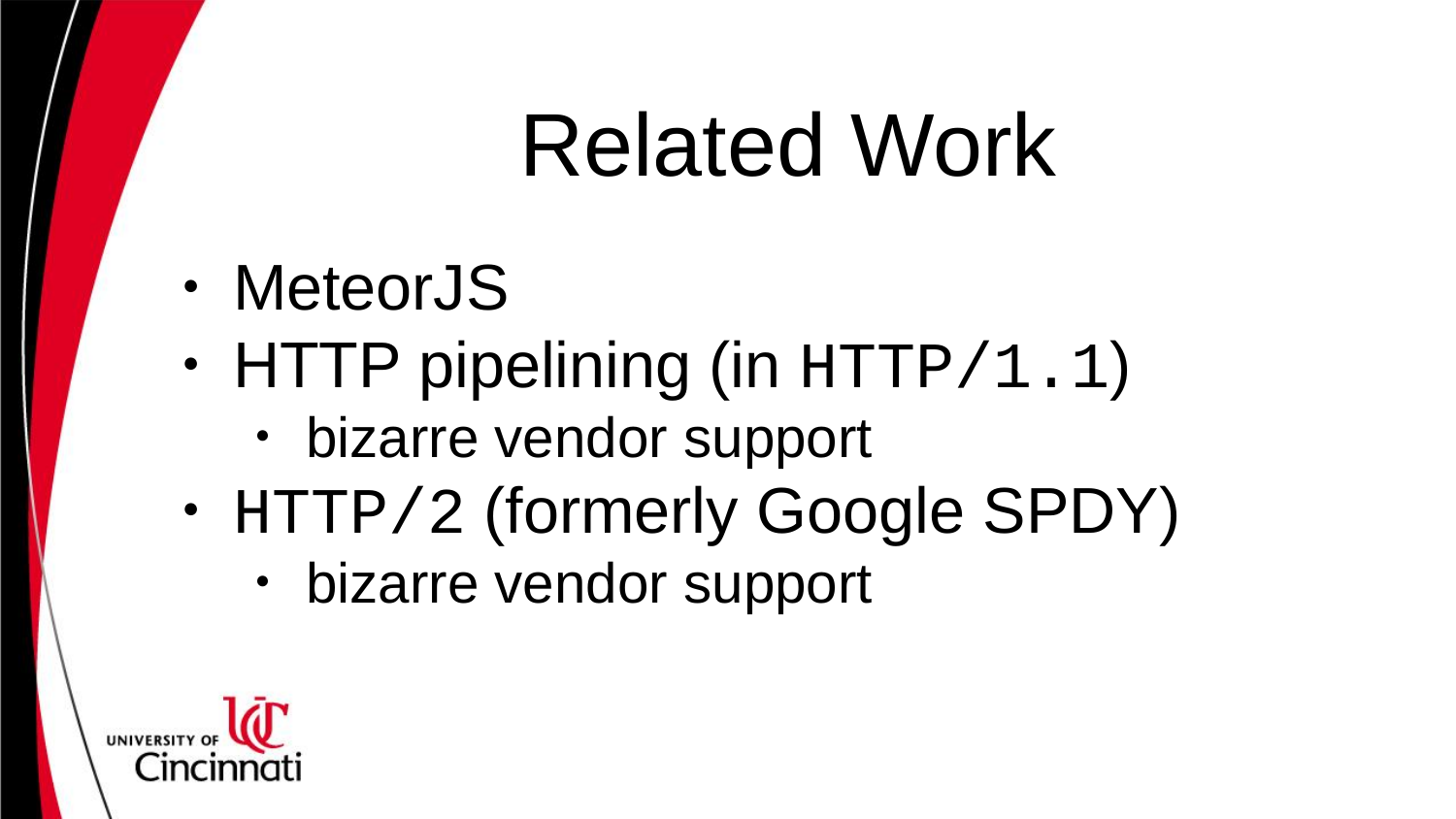

# Related Work
MeteorJS
HTTP pipelining (in HTTP/1.1)
bizarre vendor support
HTTP/2 (formerly Google SPDY)
bizarre vendor support